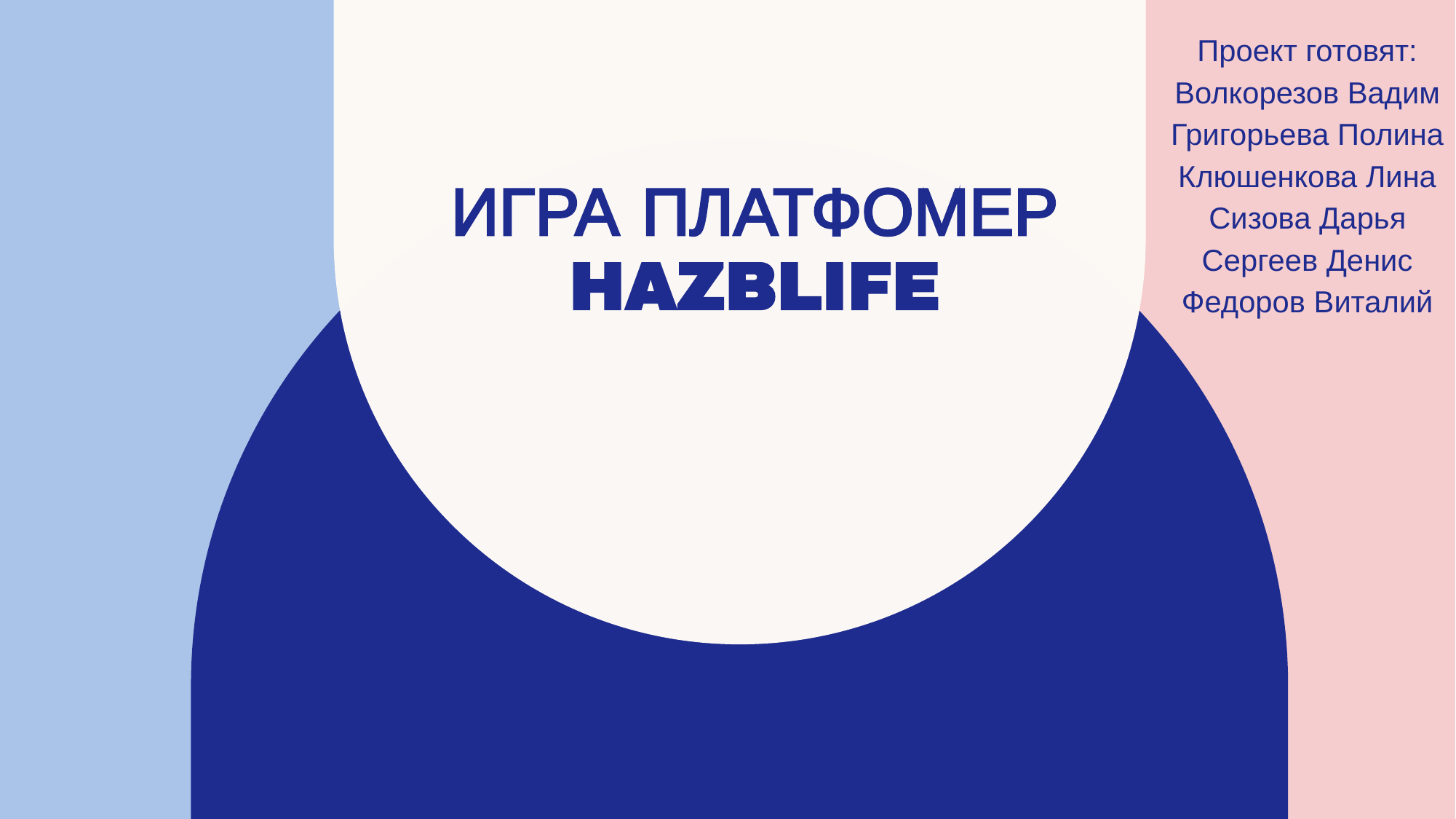

Проект готовят:
Волкорезов Вадим
Григорьева Полина
Клюшенкова Лина
Сизова Дарья
Сергеев Денис
Федоров Виталий

# Игра платфомер HAZBLIFE